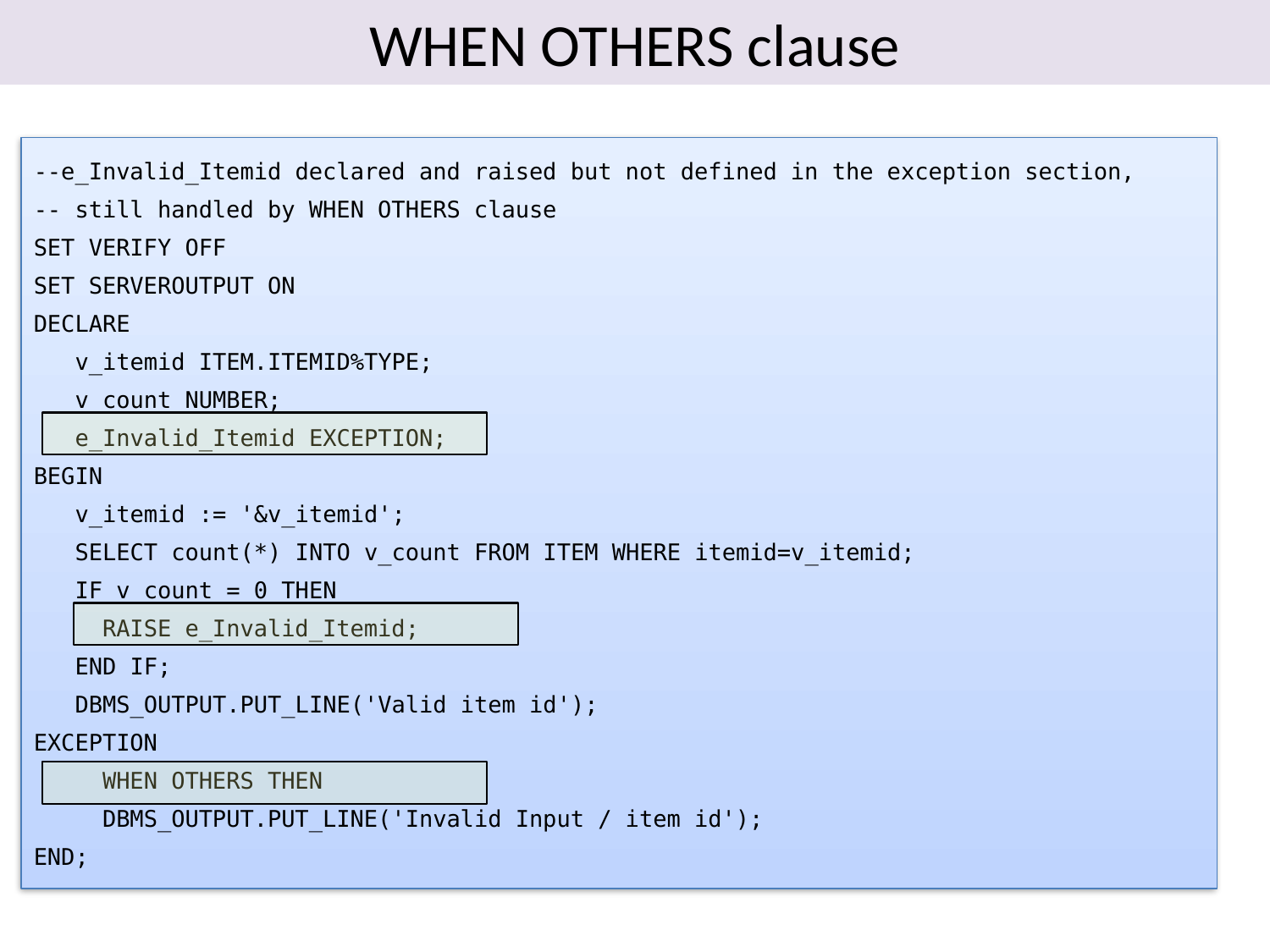

# WHEN OTHERS clause

--e_Invalid_Itemid declared and raised but not defined in the exception section,
-- still handled by WHEN OTHERS clause
SET VERIFY OFF
SET SERVEROUTPUT ON
DECLARE
   v_itemid ITEM.ITEMID%TYPE;
   v_count NUMBER;
   e_Invalid_Itemid EXCEPTION;
BEGIN
   v_itemid := '&v_itemid';
   SELECT count(*) INTO v_count FROM ITEM WHERE itemid=v_itemid;
   IF v_count = 0 THEN
     RAISE e_Invalid_Itemid;
   END IF;
   DBMS_OUTPUT.PUT_LINE('Valid item id');
EXCEPTION
     WHEN OTHERS THEN
     DBMS_OUTPUT.PUT_LINE('Invalid Input / item id');
END;

28